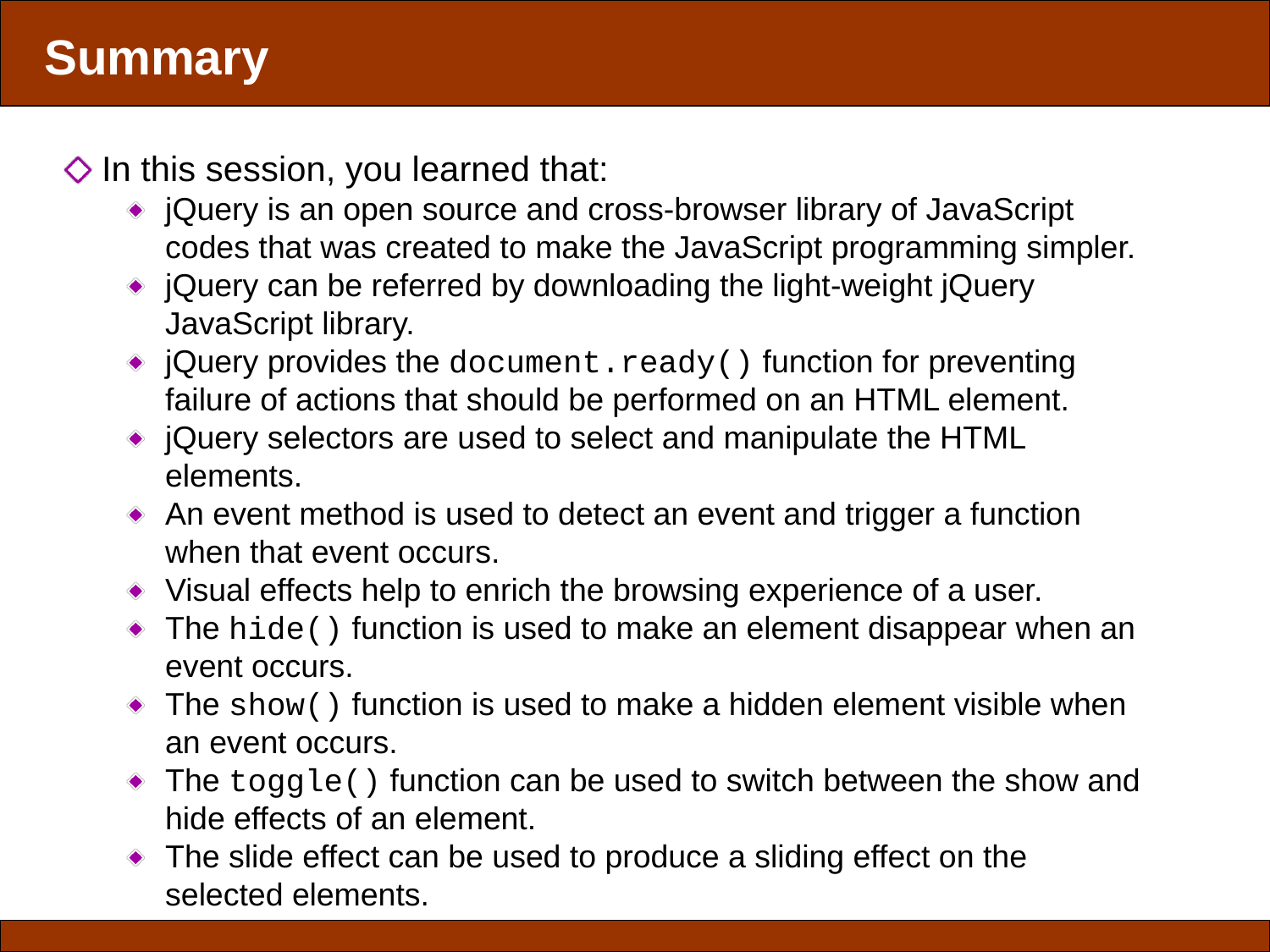

Summary
In this session, you learned that:
jQuery is an open source and cross-browser library of JavaScript codes that was created to make the JavaScript programming simpler.
jQuery can be referred by downloading the light-weight jQuery JavaScript library.
jQuery provides the document.ready() function for preventing failure of actions that should be performed on an HTML element.
jQuery selectors are used to select and manipulate the HTML elements.
An event method is used to detect an event and trigger a function when that event occurs.
Visual effects help to enrich the browsing experience of a user.
The hide() function is used to make an element disappear when an event occurs.
The show() function is used to make a hidden element visible when an event occurs.
The toggle() function can be used to switch between the show and hide effects of an element.
The slide effect can be used to produce a sliding effect on the selected elements.